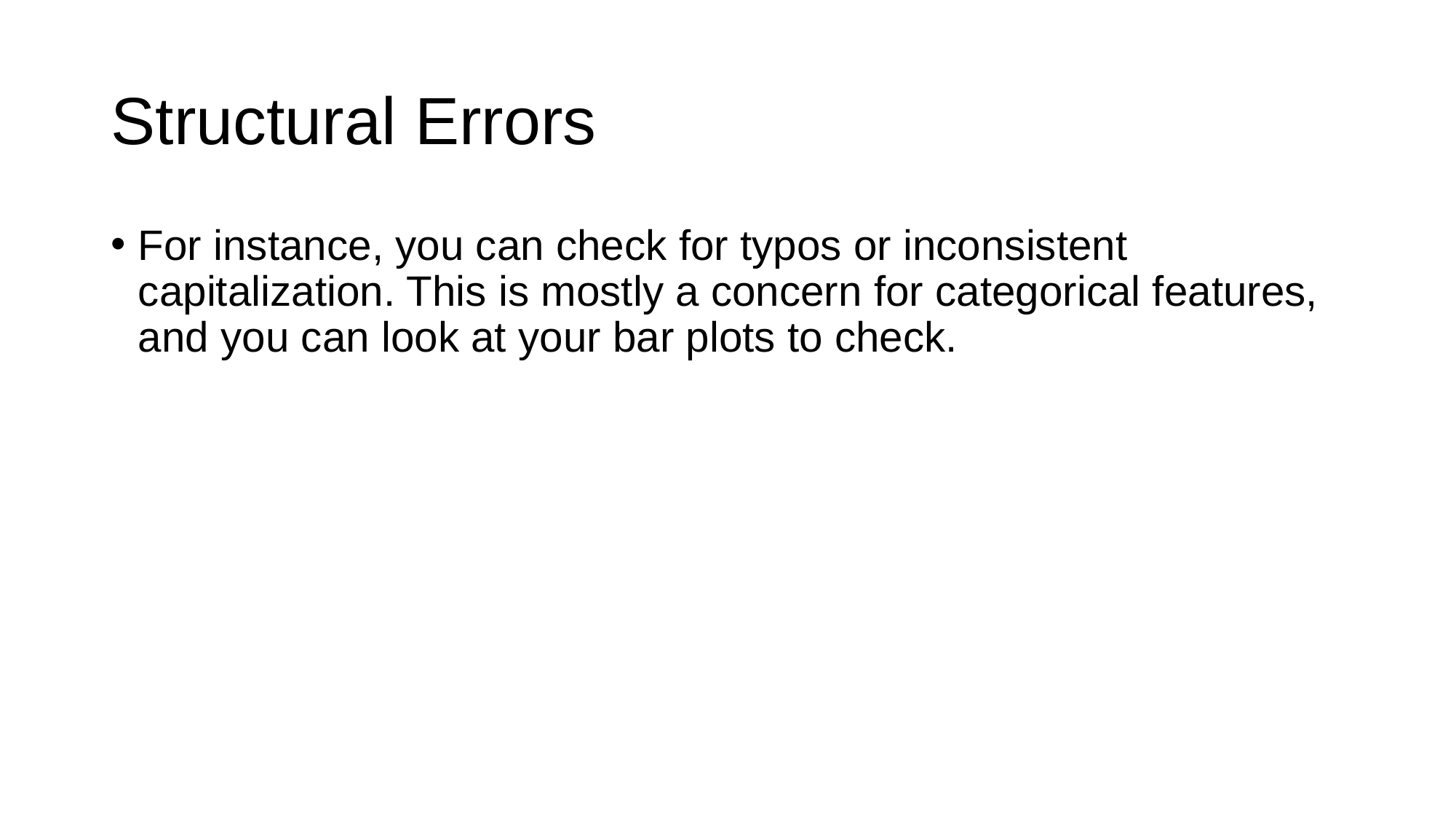

# Structural Errors
For instance, you can check for typos or inconsistent capitalization. This is mostly a concern for categorical features, and you can look at your bar plots to check.